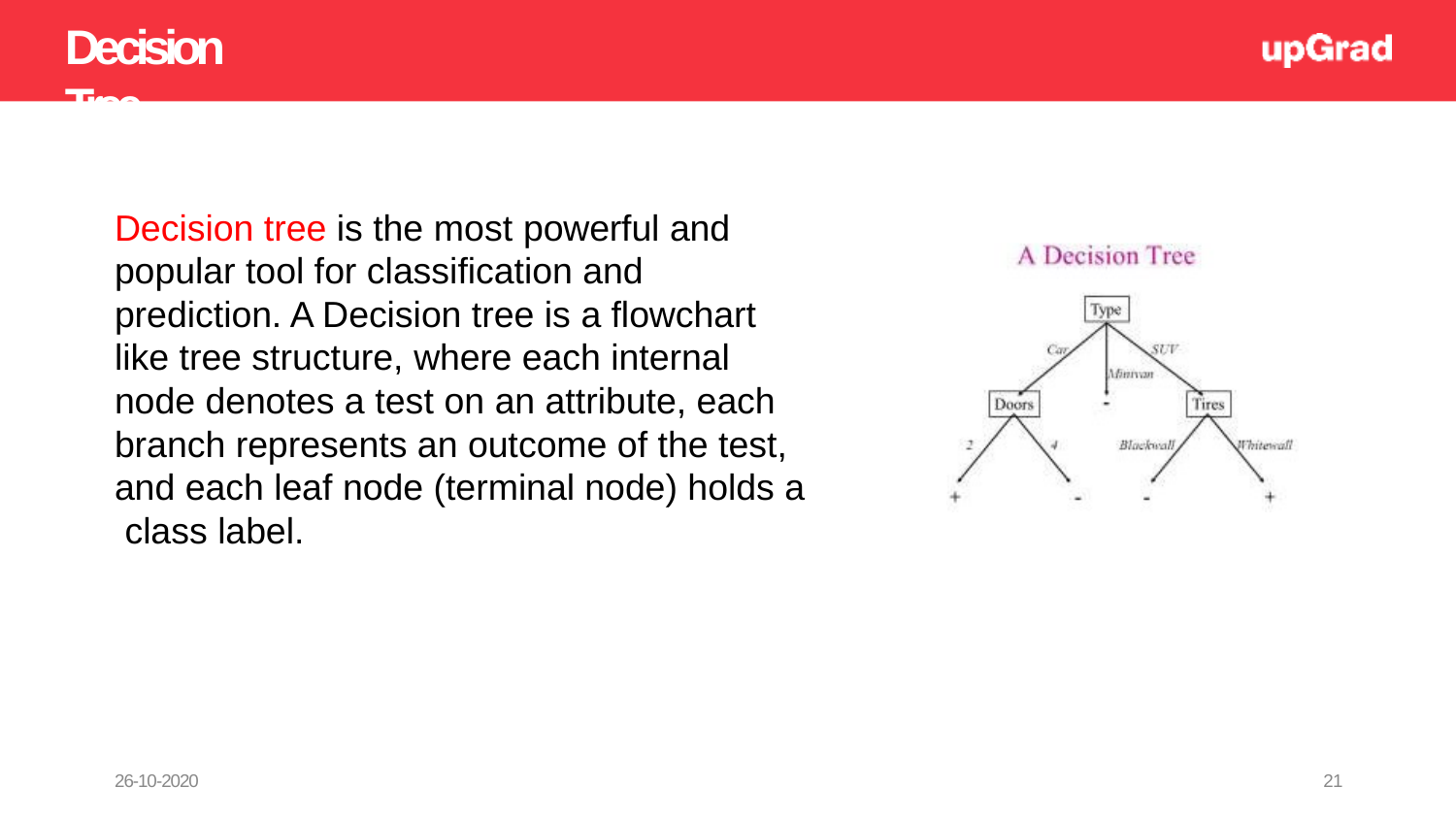

# Decision Tree
Decision tree is the most powerful and  popular tool for classification and  prediction. A Decision tree is a flowchart  like tree structure, where each internal  node denotes a test on an attribute, each  branch represents an outcome of the test,  and each leaf node (terminal node) holds a  class label.

26-10-2020
21